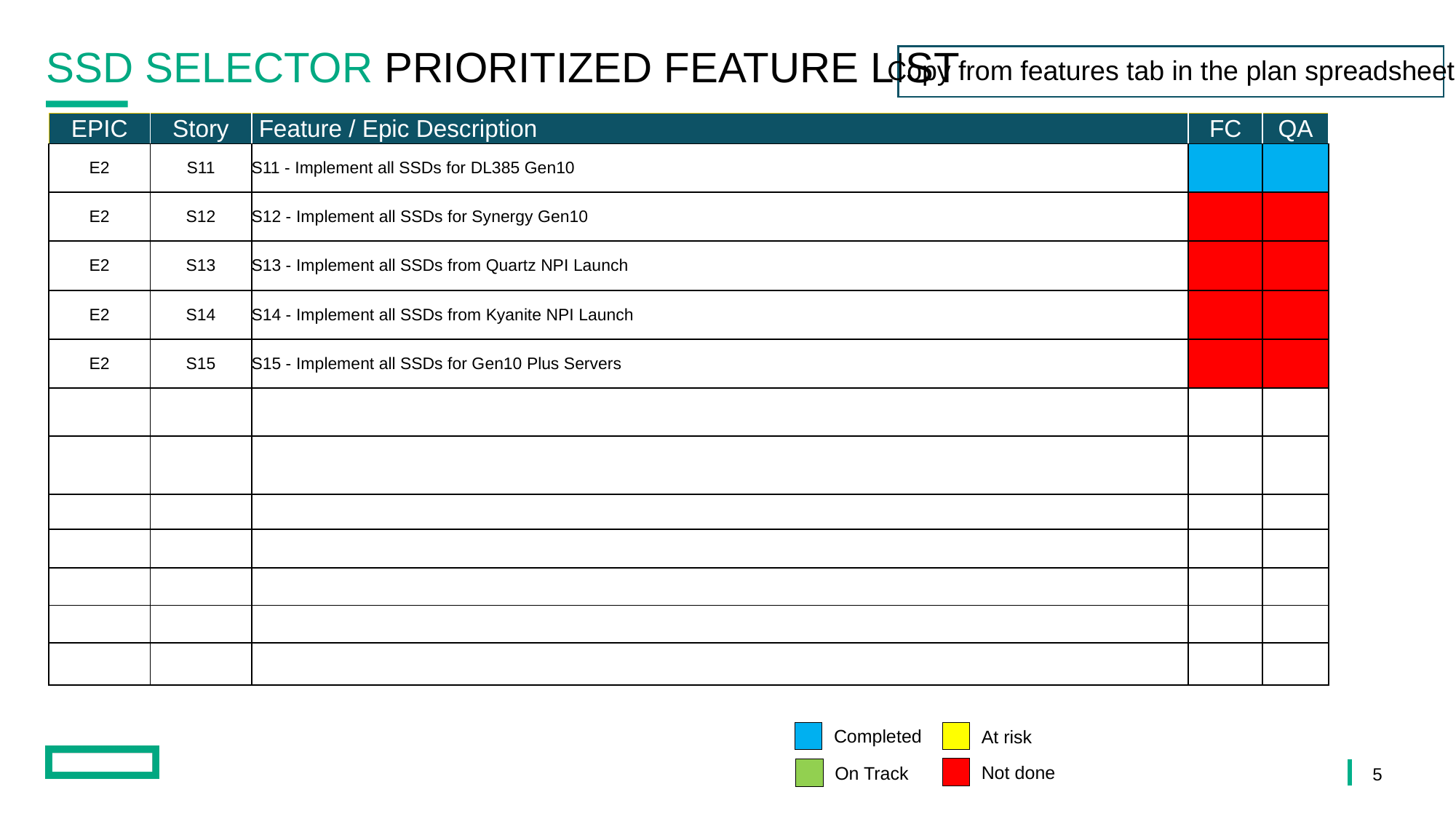

# SSD Selector Prioritized Feature List
Copy from features tab in the plan spreadsheet
| EPIC | Story | Feature / Epic Description | FC | QA |
| --- | --- | --- | --- | --- |
| E2 | S11 | S11 - Implement all SSDs for DL385 Gen10 |  |  |
| E2 | S12 | S12 - Implement all SSDs for Synergy Gen10 |  |  |
| E2 | S13 | S13 - Implement all SSDs from Quartz NPI Launch |  |  |
| E2 | S14 | S14 - Implement all SSDs from Kyanite NPI Launch |  |  |
| E2 | S15 | S15 - Implement all SSDs for Gen10 Plus Servers |  |  |
|  |  |  |  |  |
|  |  |  |  |  |
|  |  |  |  |  |
|  |  |  |  |  |
|  |  |  |  |  |
|  |  |  |  |  |
|  |  |  |  |  |

Completed
At risk
5

Not done
On Track